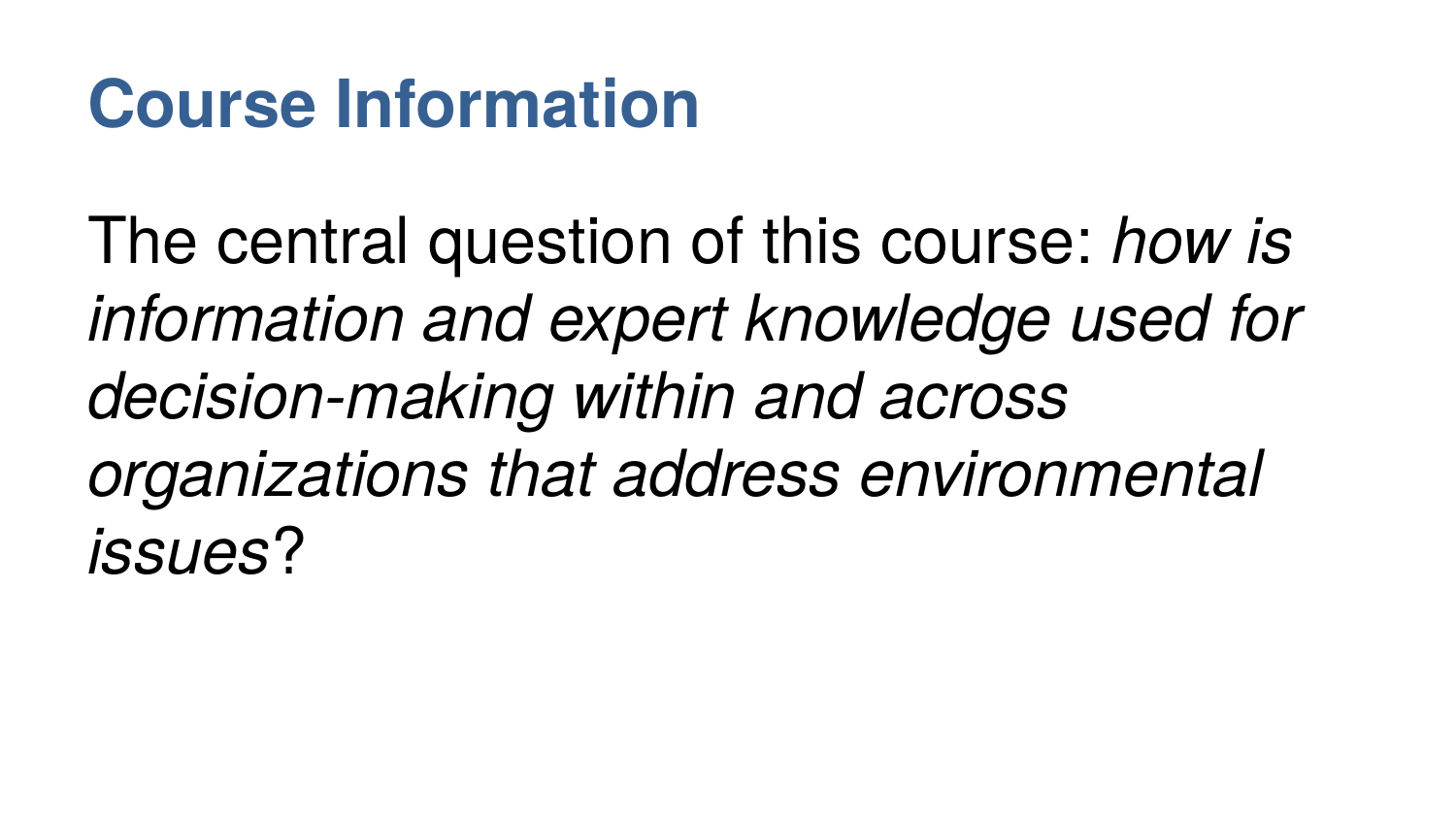

# Course Information
The central question of this course: how is information and expert knowledge used for decision-making within and across organizations that address environmental issues?